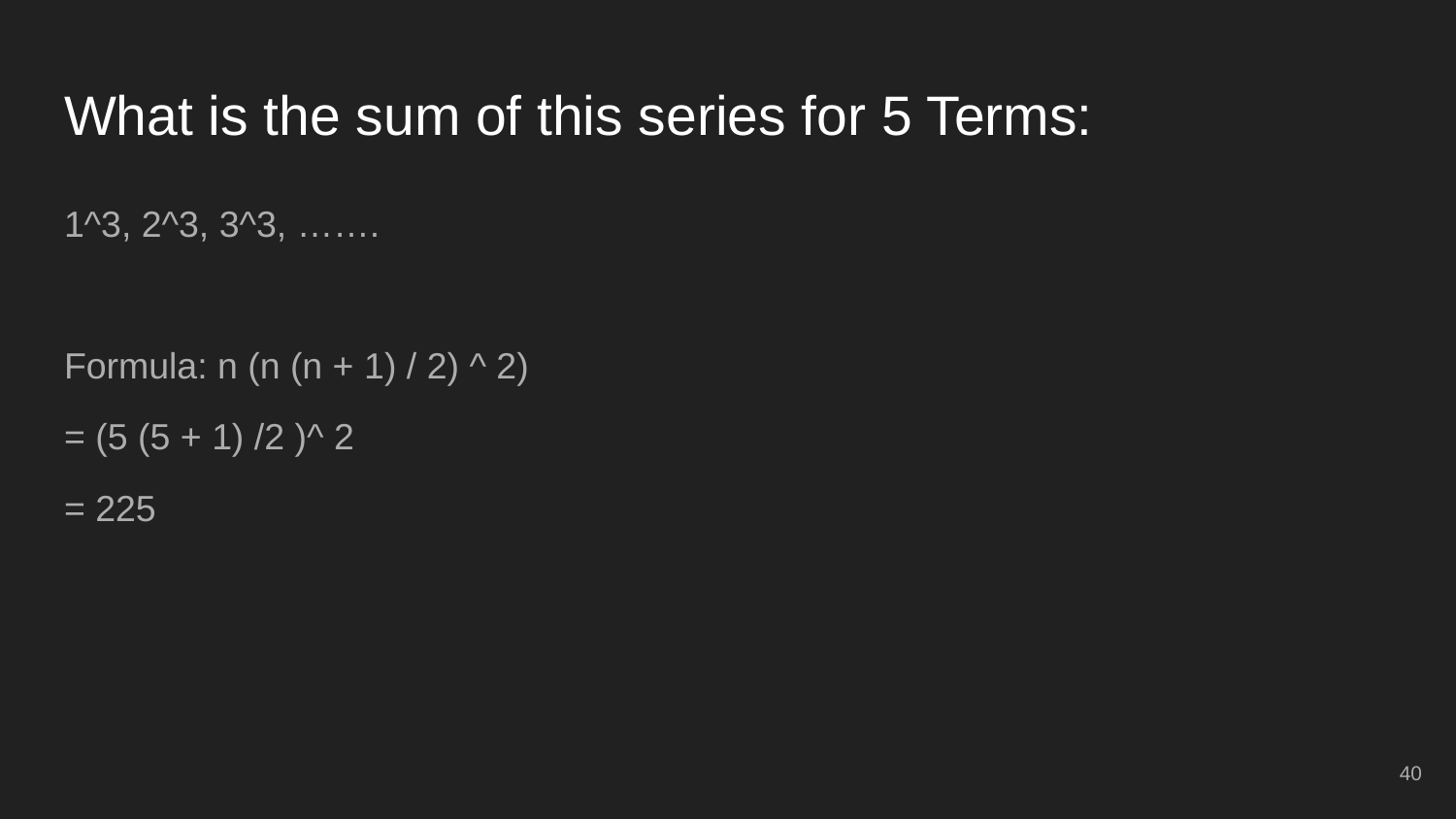

# What is the sum of this series for 5 Terms:
1^3, 2^3, 3^3, …….

Formula: n (n (n + 1) / 2) ^ 2)
= (5 (5 + 1) /2 )^ 2
= 225
40